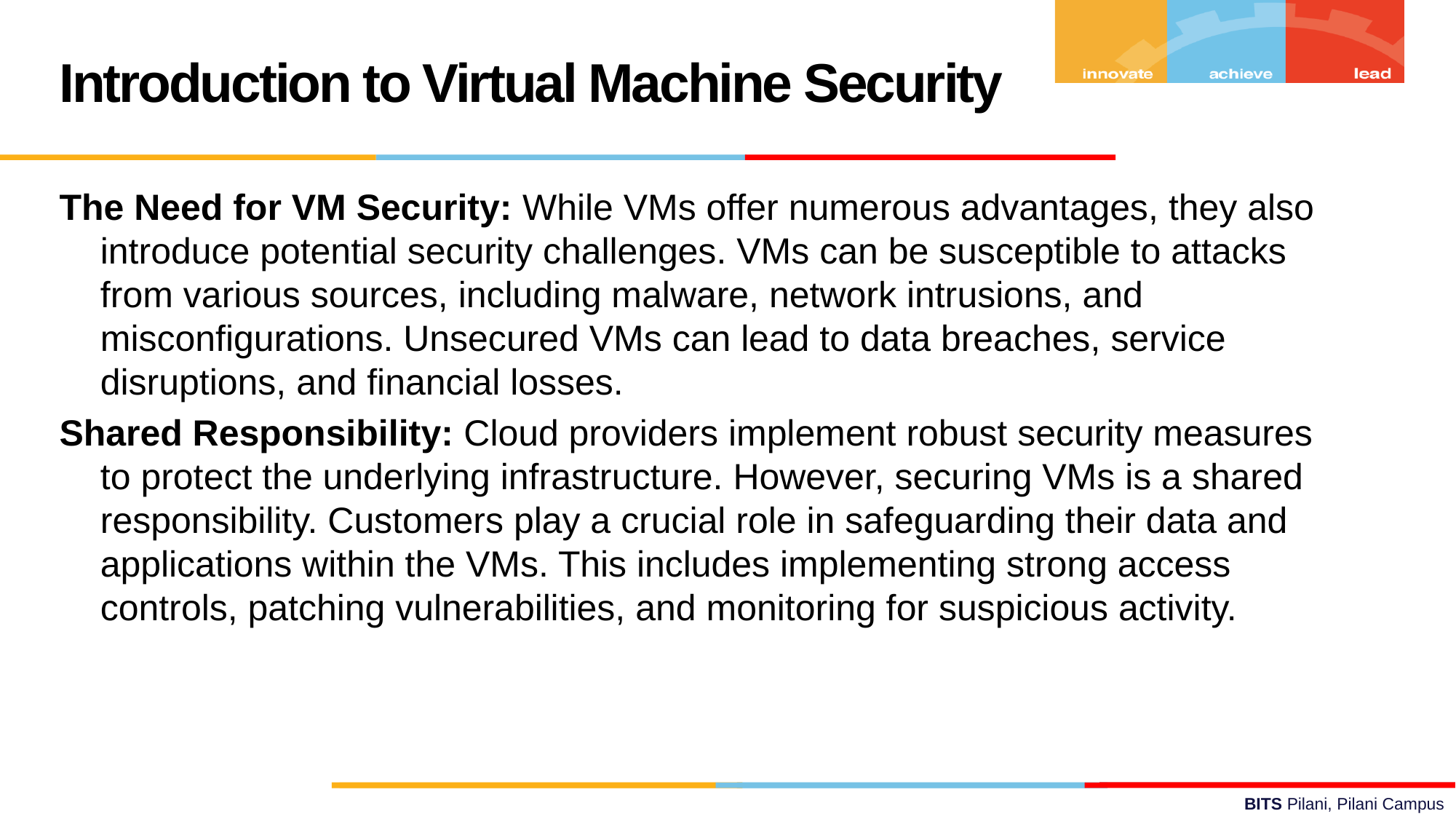

Introduction to Virtual Machine Security
The Need for VM Security: While VMs offer numerous advantages, they also introduce potential security challenges. VMs can be susceptible to attacks from various sources, including malware, network intrusions, and misconfigurations. Unsecured VMs can lead to data breaches, service disruptions, and financial losses.
Shared Responsibility: Cloud providers implement robust security measures to protect the underlying infrastructure. However, securing VMs is a shared responsibility. Customers play a crucial role in safeguarding their data and applications within the VMs. This includes implementing strong access controls, patching vulnerabilities, and monitoring for suspicious activity.